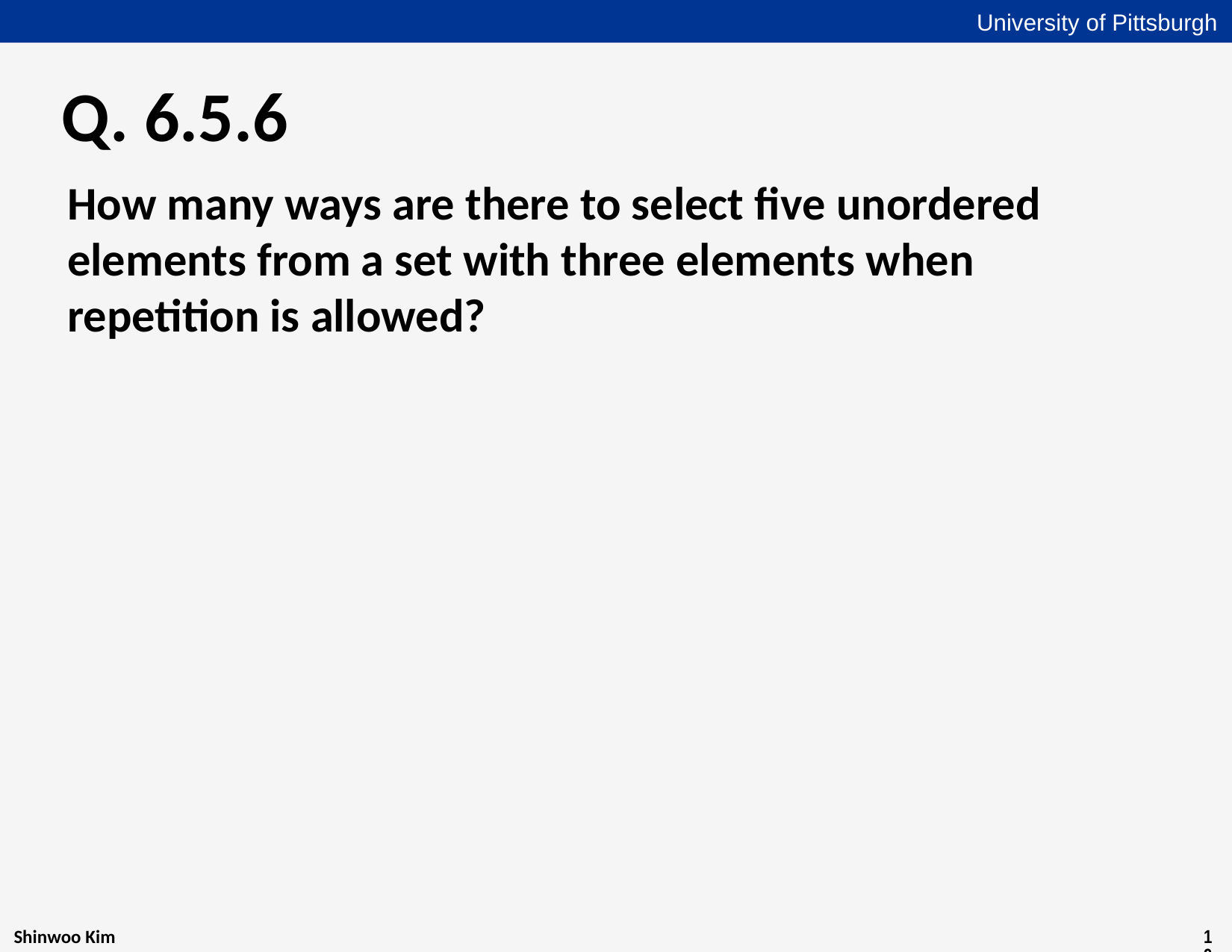

# Q. 6.5.6
How many ways are there to select five unordered elements from a set with three elements when repetition is allowed?